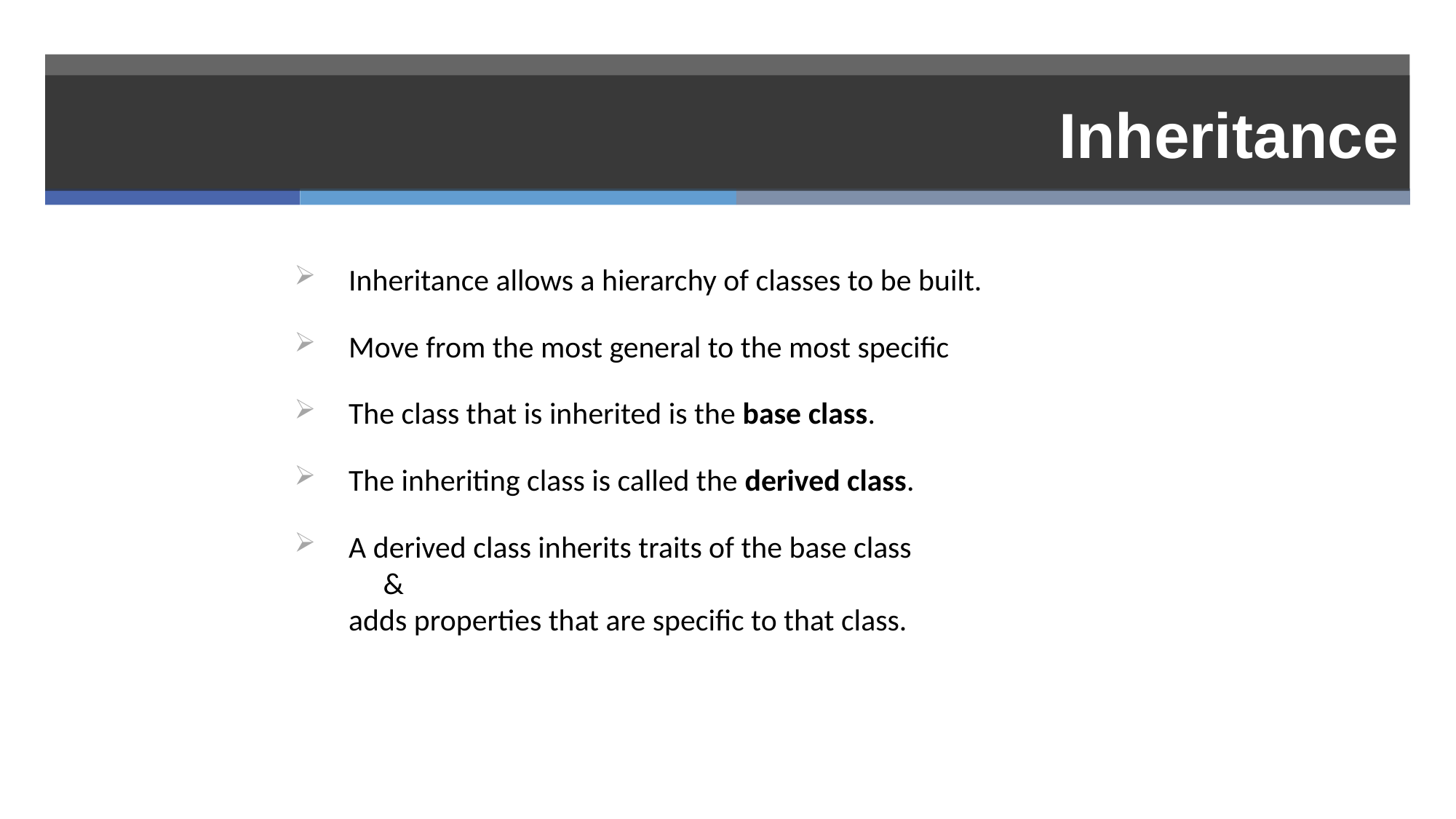

# Inheritance
Inheritance allows a hierarchy of classes to be built.
Move from the most general to the most specific
The class that is inherited is the base class.
The inheriting class is called the derived class.
A derived class inherits traits of the base class
     &
adds properties that are specific to that class.